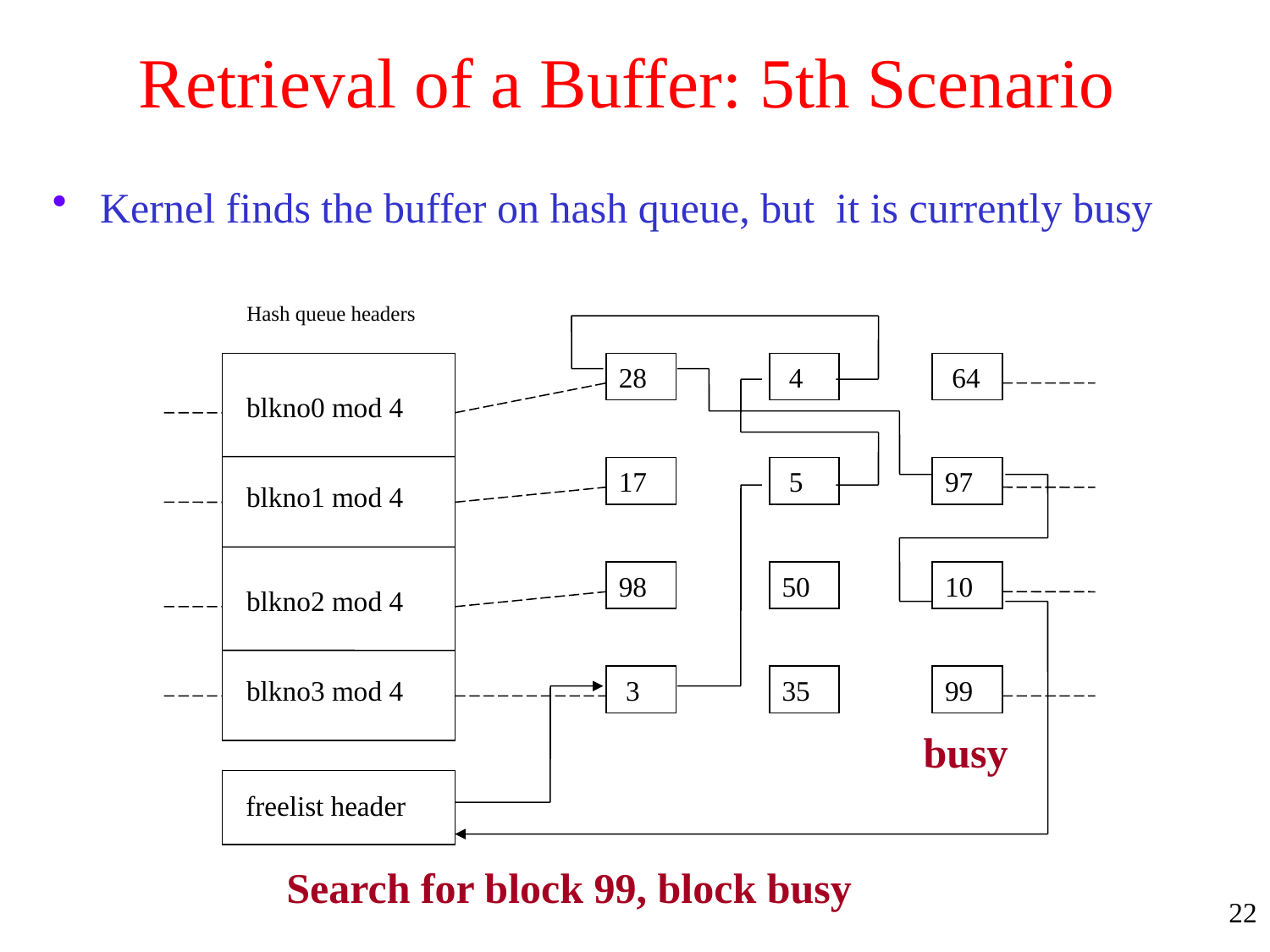

# Retrieval of a Buffer: 5th Scenario
Kernel finds the buffer on hash queue, but  it is currently busy
Hash queue headers

28
 4
 64

blkno0 mod 4

17
 5
97
blkno1 mod 4

98
50
10
blkno2 mod 4

blkno3 mod 4
 3
35
99

freelist header

busy
Search for block 99, block busy
22